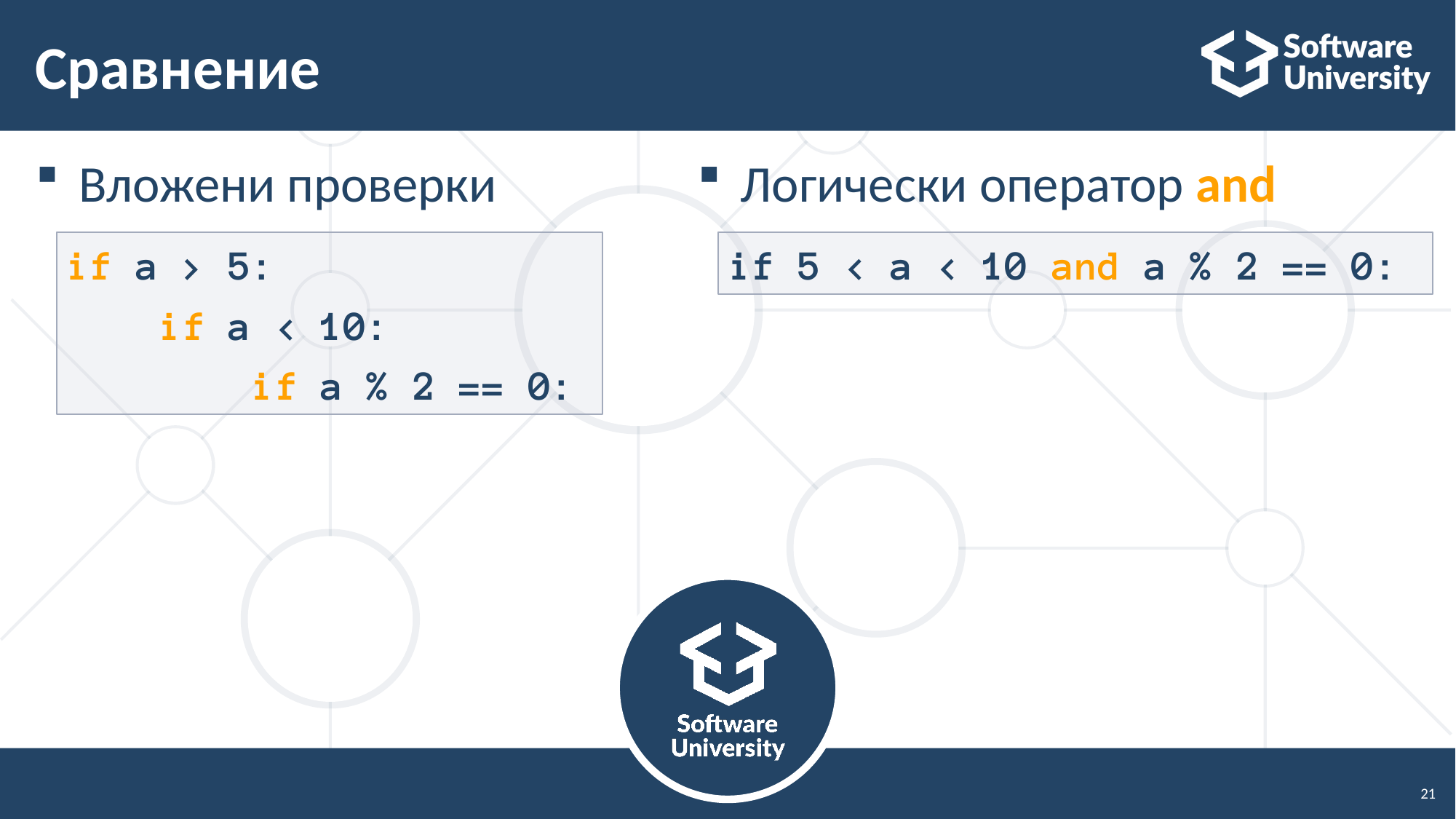

# Сравнение
Вложени проверки
Логически оператор and
if a > 5:
    if a < 10:
        if a % 2 == 0:
if 5 < a < 10 and a % 2 == 0:
21